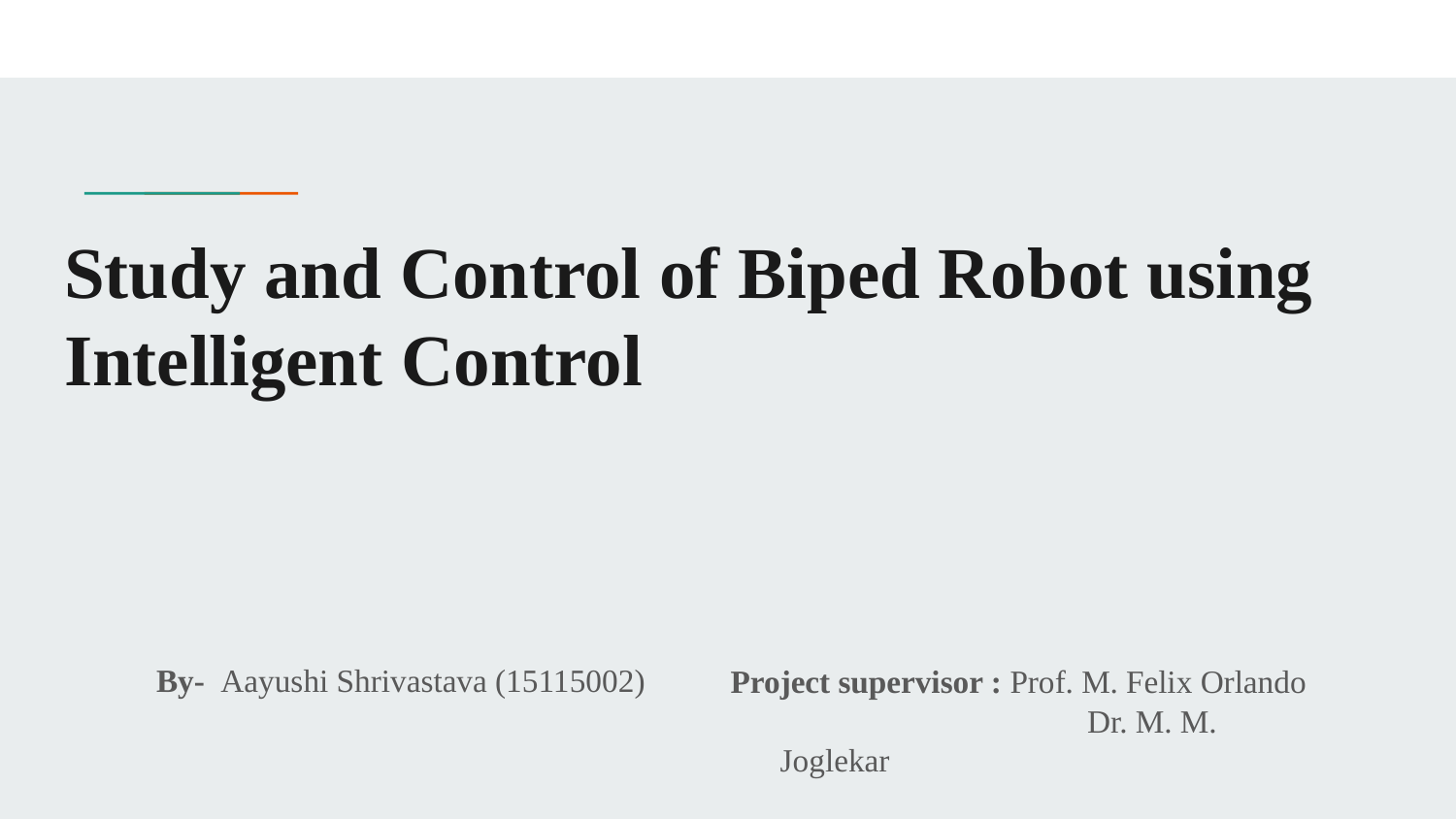

# Study and Control of Biped Robot using Intelligent Control
By-  Aayushi Shrivastava (15115002)

Project supervisor : Prof. M. Felix Orlando
			  Dr. M. M. Joglekar